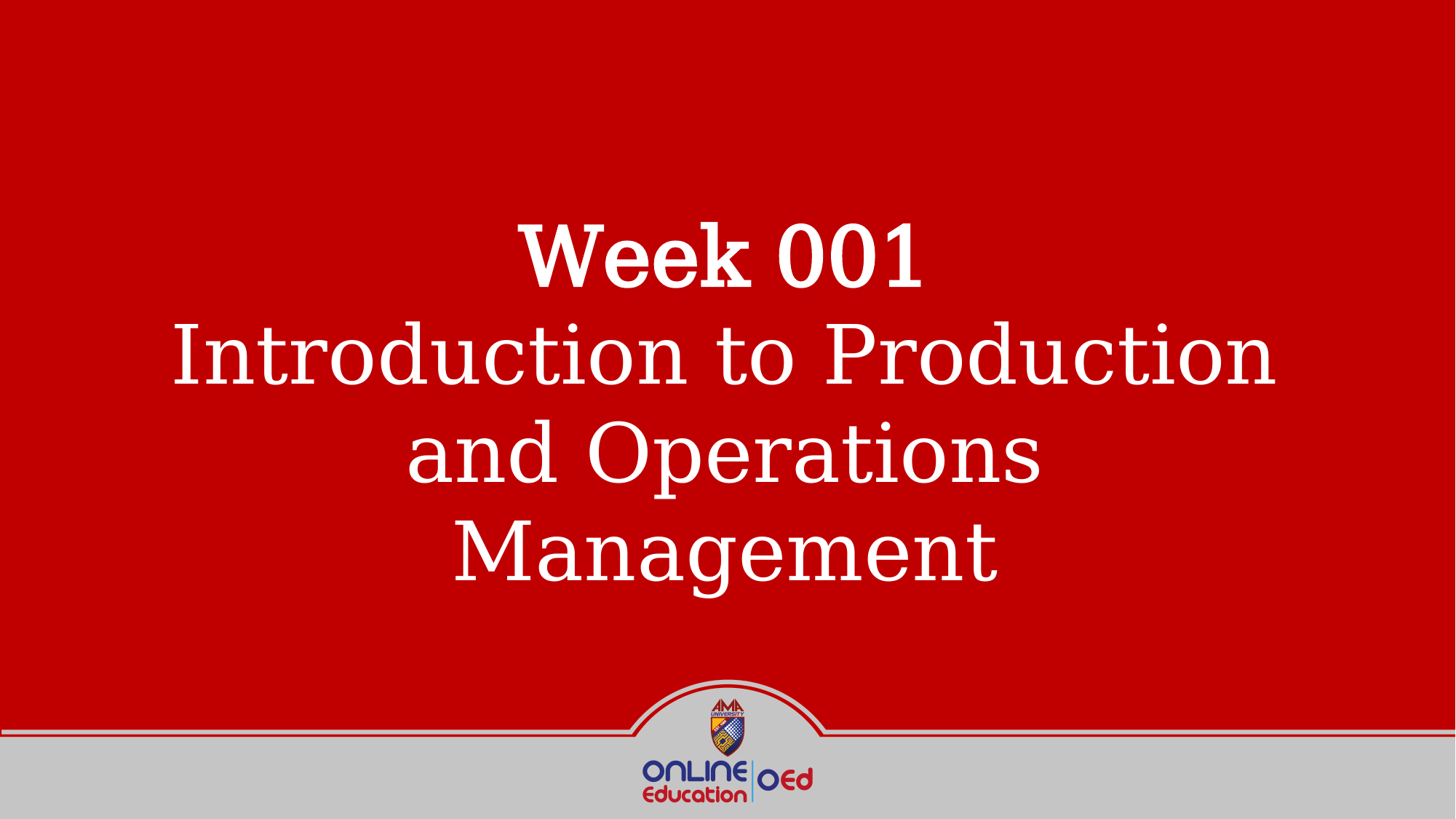

Week 001
Introduction to Production and Operations Management